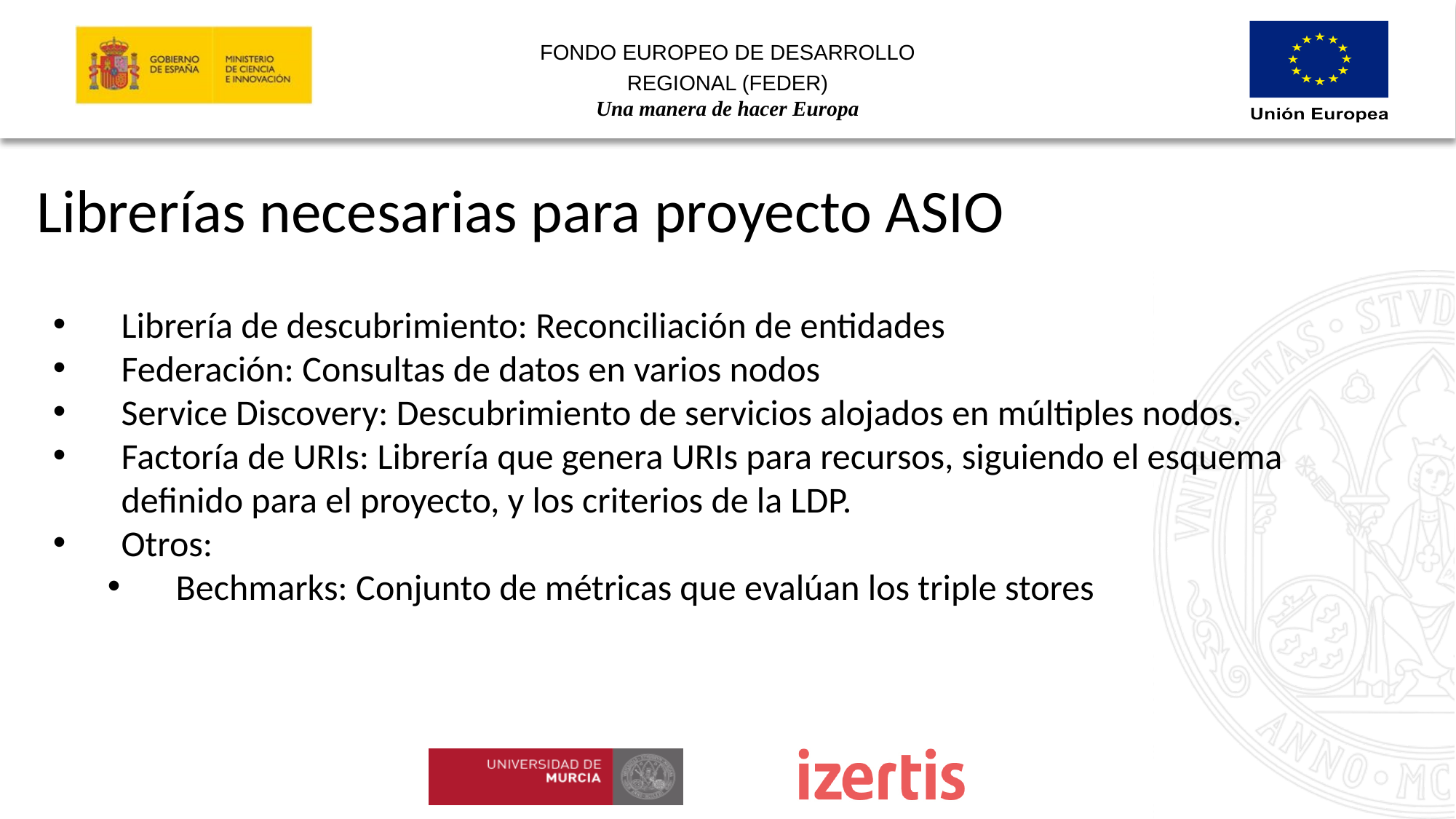

Librerías necesarias para proyecto ASIO
Librería de descubrimiento: Reconciliación de entidades
Federación: Consultas de datos en varios nodos
Service Discovery: Descubrimiento de servicios alojados en múltiples nodos.
Factoría de URIs: Librería que genera URIs para recursos, siguiendo el esquema definido para el proyecto, y los criterios de la LDP.
Otros:
Bechmarks: Conjunto de métricas que evalúan los triple stores